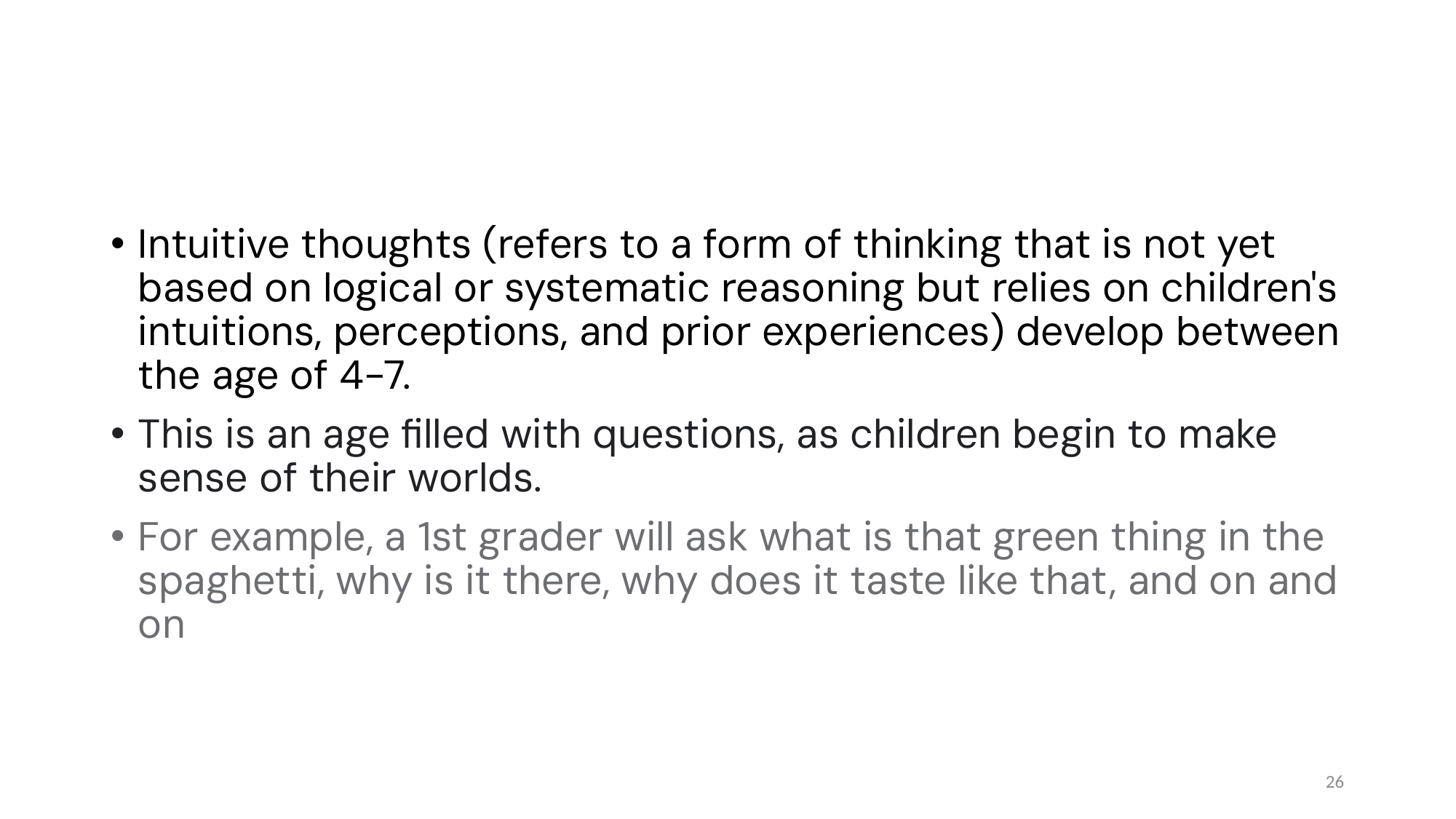

#
Intuitive thoughts (refers to a form of thinking that is not yet based on logical or systematic reasoning but relies on children's intuitions, perceptions, and prior experiences) develop between the age of 4-7.
This is an age filled with questions, as children begin to make sense of their worlds.
For example, a 1st grader will ask what is that green thing in the spaghetti, why is it there, why does it taste like that, and on and on
26